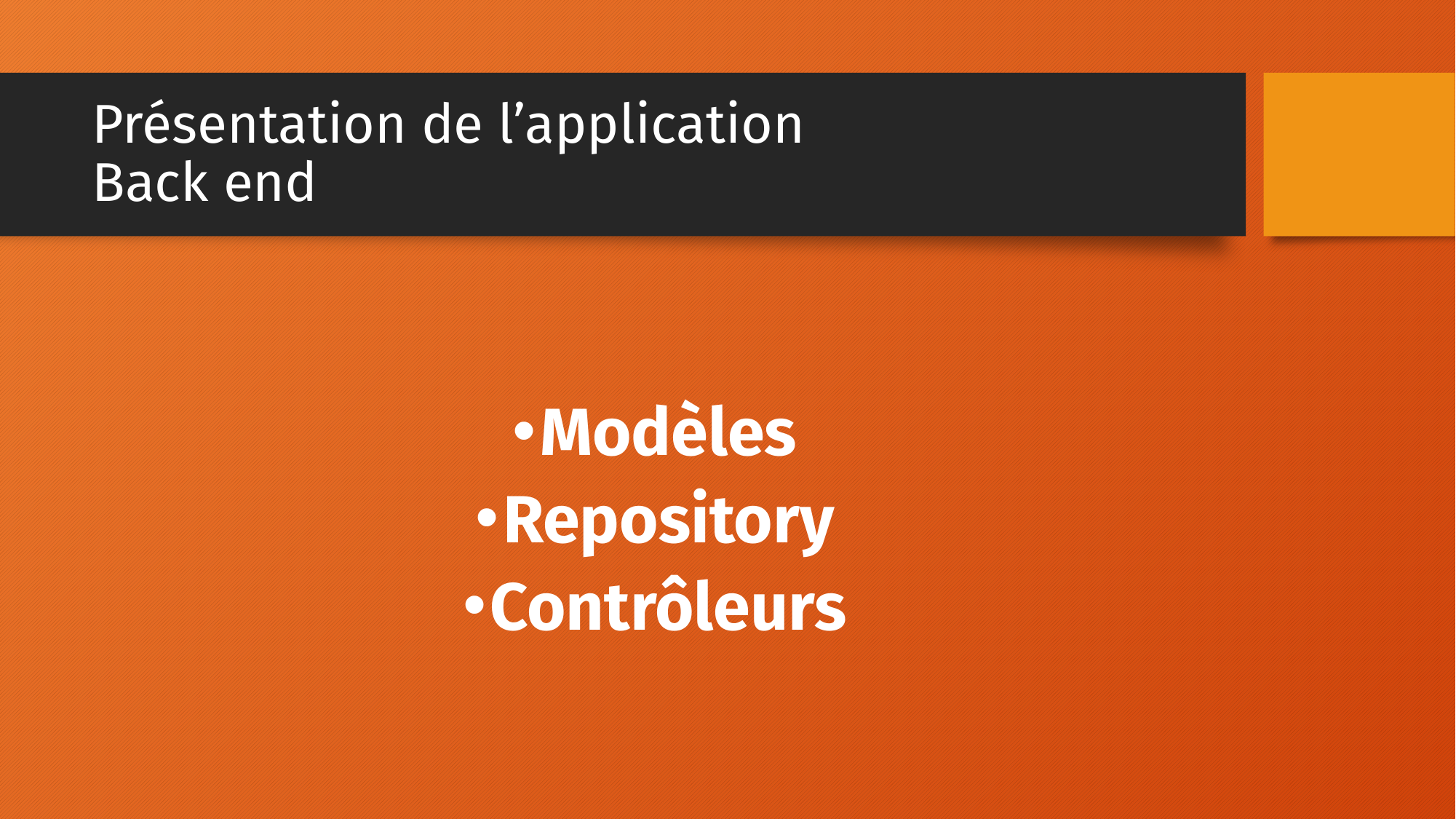

# Présentation de l’application Back end

Modèles
Repository
Contrôleurs